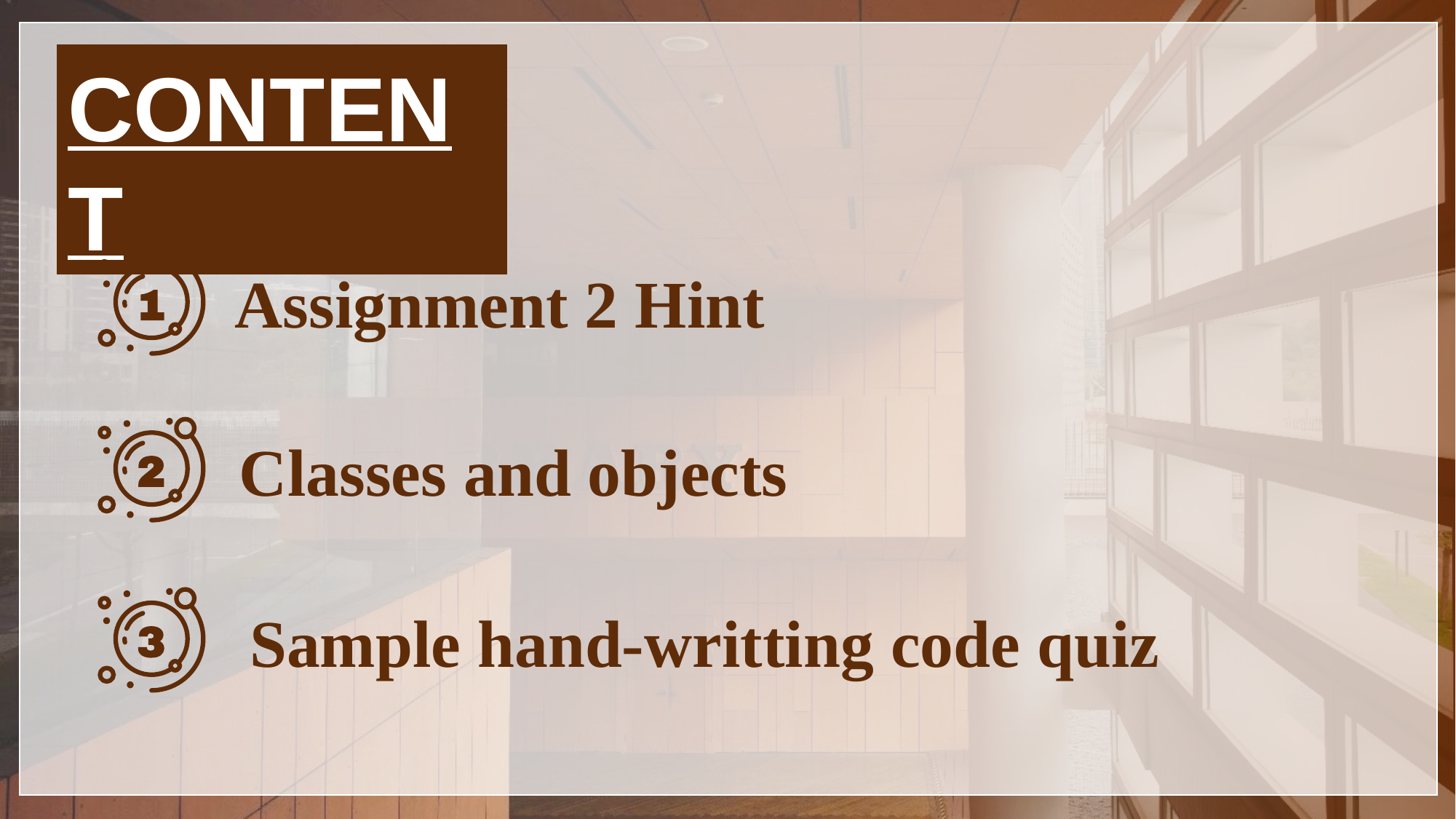

CONTENT

1
Assignment 2 Hint

2
Classes and objects

3
Sample hand-writting code quiz